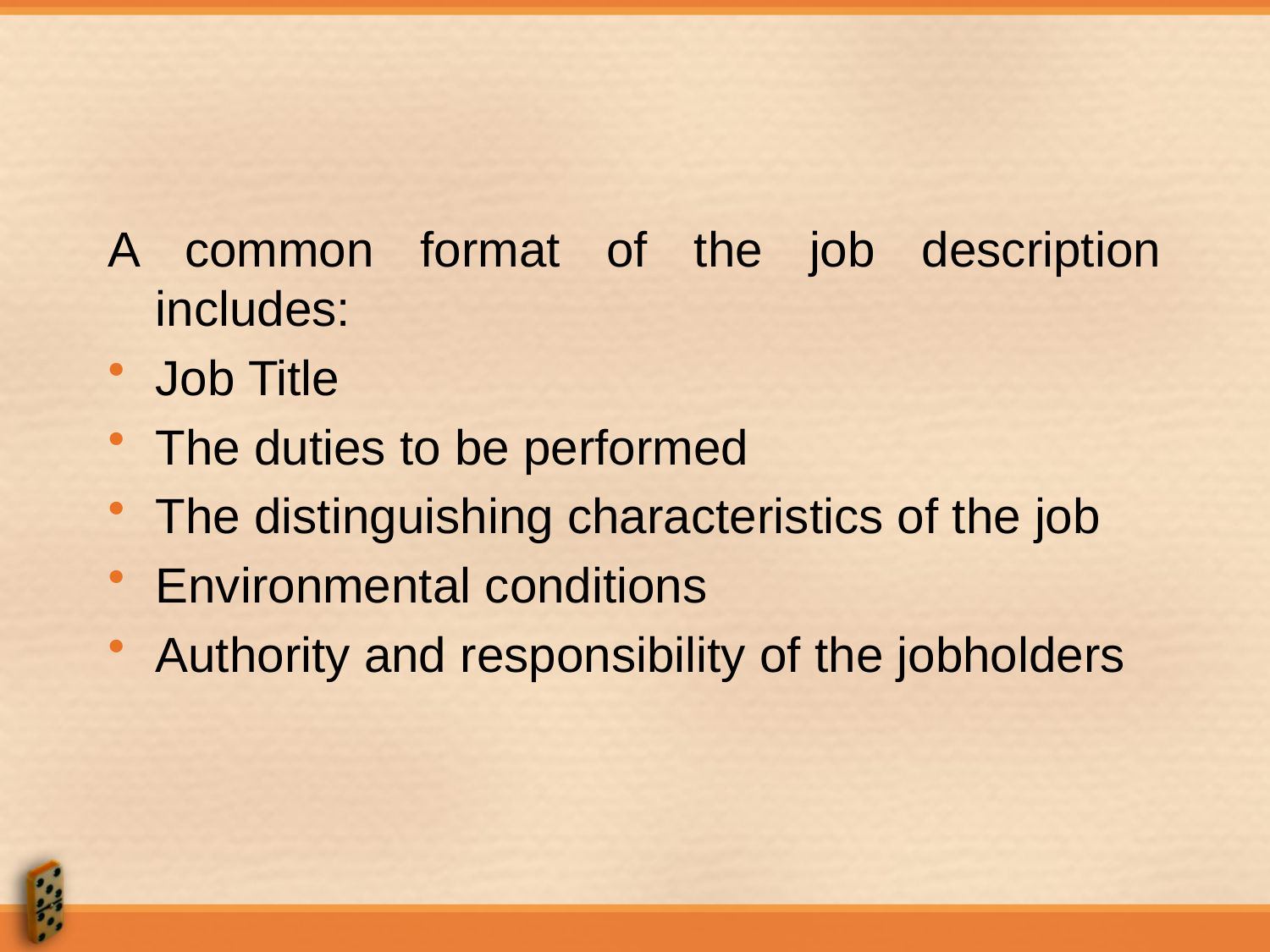

#
A common format of the job description includes:
Job Title
The duties to be performed
The distinguishing characteristics of the job
Environmental conditions
Authority and responsibility of the jobholders